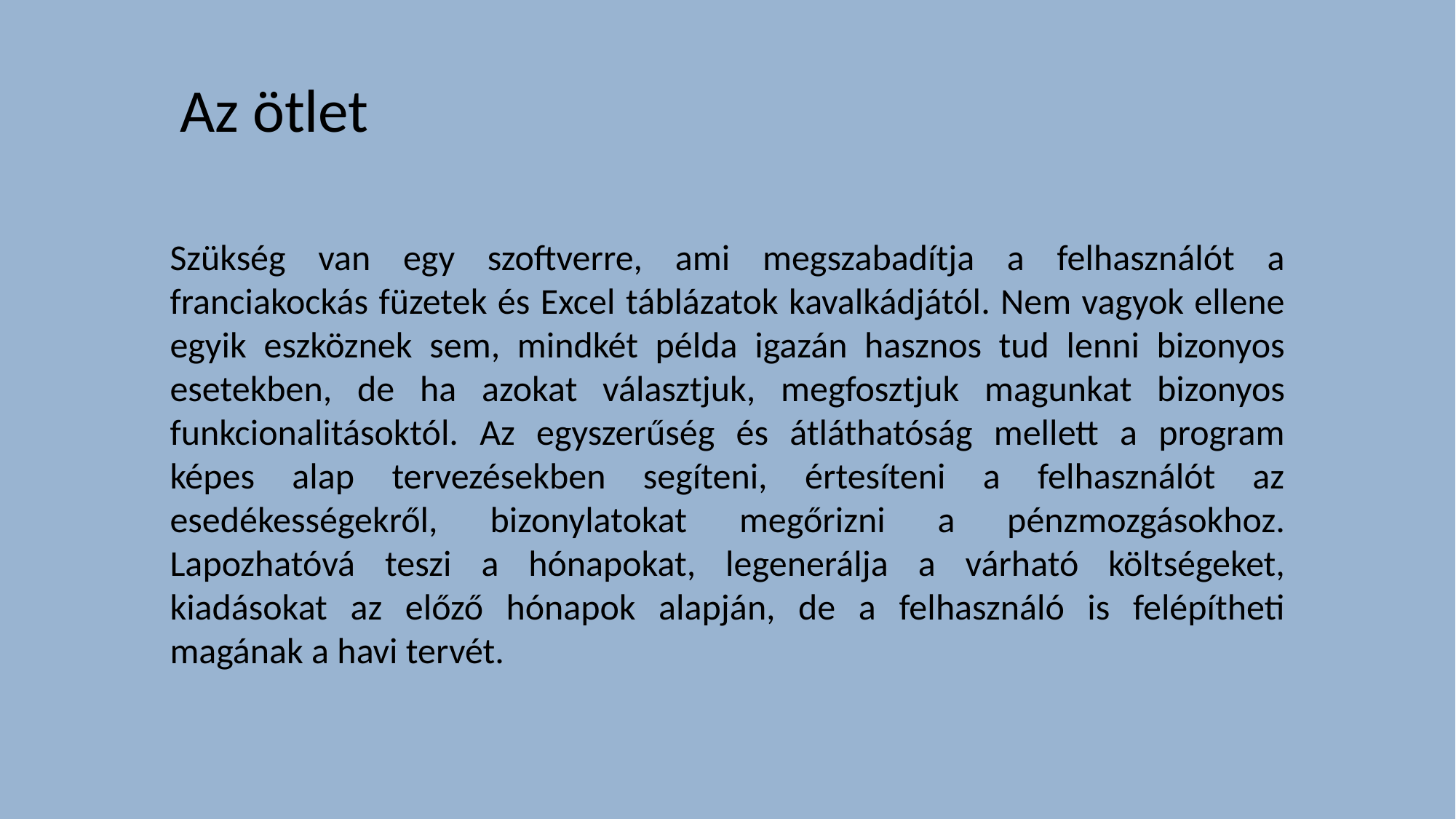

Az ötlet
Szükség van egy szoftverre, ami megszabadítja a felhasználót a franciakockás füzetek és Excel táblázatok kavalkádjától. Nem vagyok ellene egyik eszköznek sem, mindkét példa igazán hasznos tud lenni bizonyos esetekben, de ha azokat választjuk, megfosztjuk magunkat bizonyos funkcionalitásoktól. Az egyszerűség és átláthatóság mellett a program képes alap tervezésekben segíteni, értesíteni a felhasználót az esedékességekről, bizonylatokat megőrizni a pénzmozgásokhoz. Lapozhatóvá teszi a hónapokat, legenerálja a várható költségeket, kiadásokat az előző hónapok alapján, de a felhasználó is felépítheti magának a havi tervét.